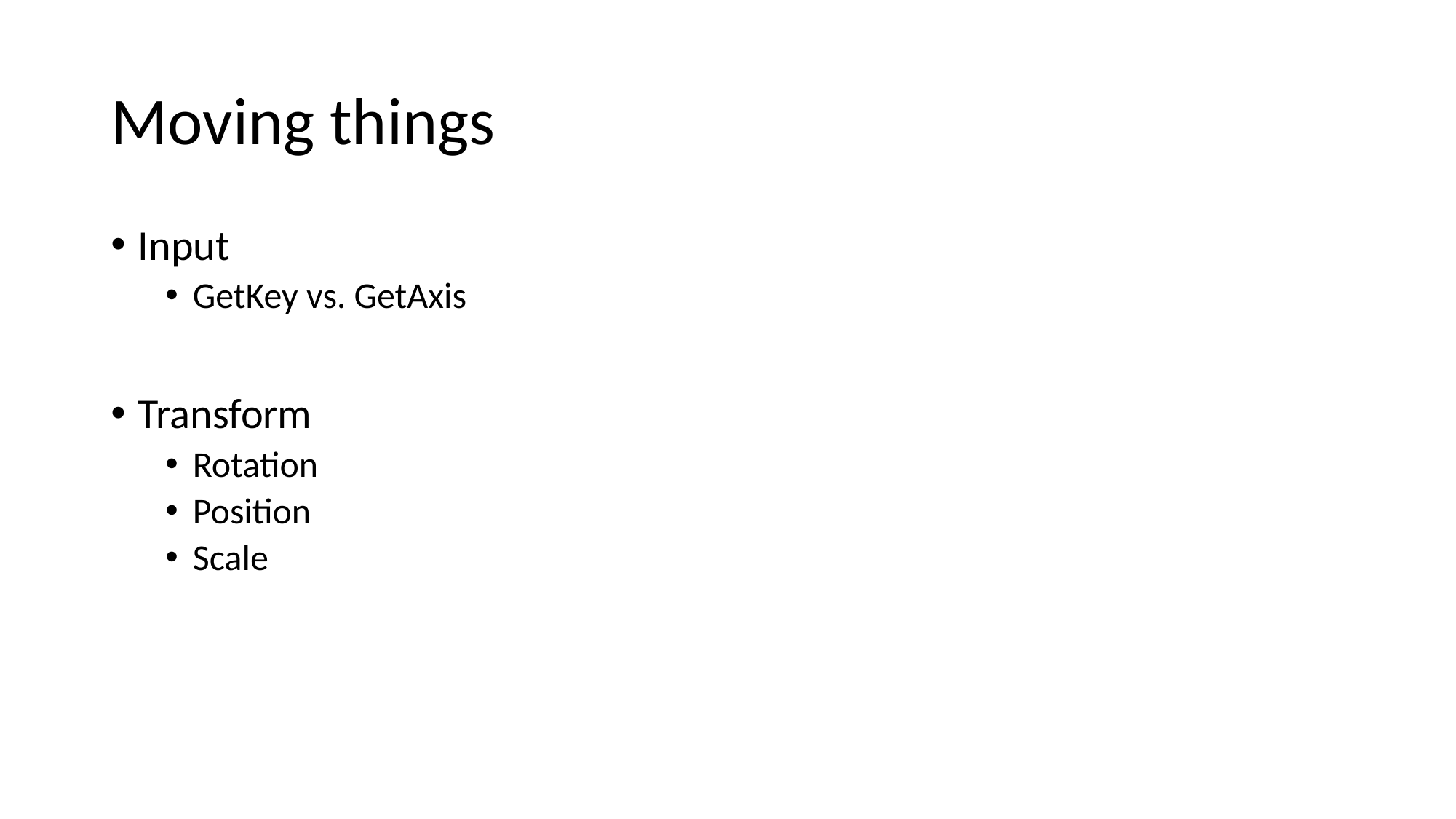

# Moving things
Input
GetKey vs. GetAxis

Transform
Rotation
Position
Scale